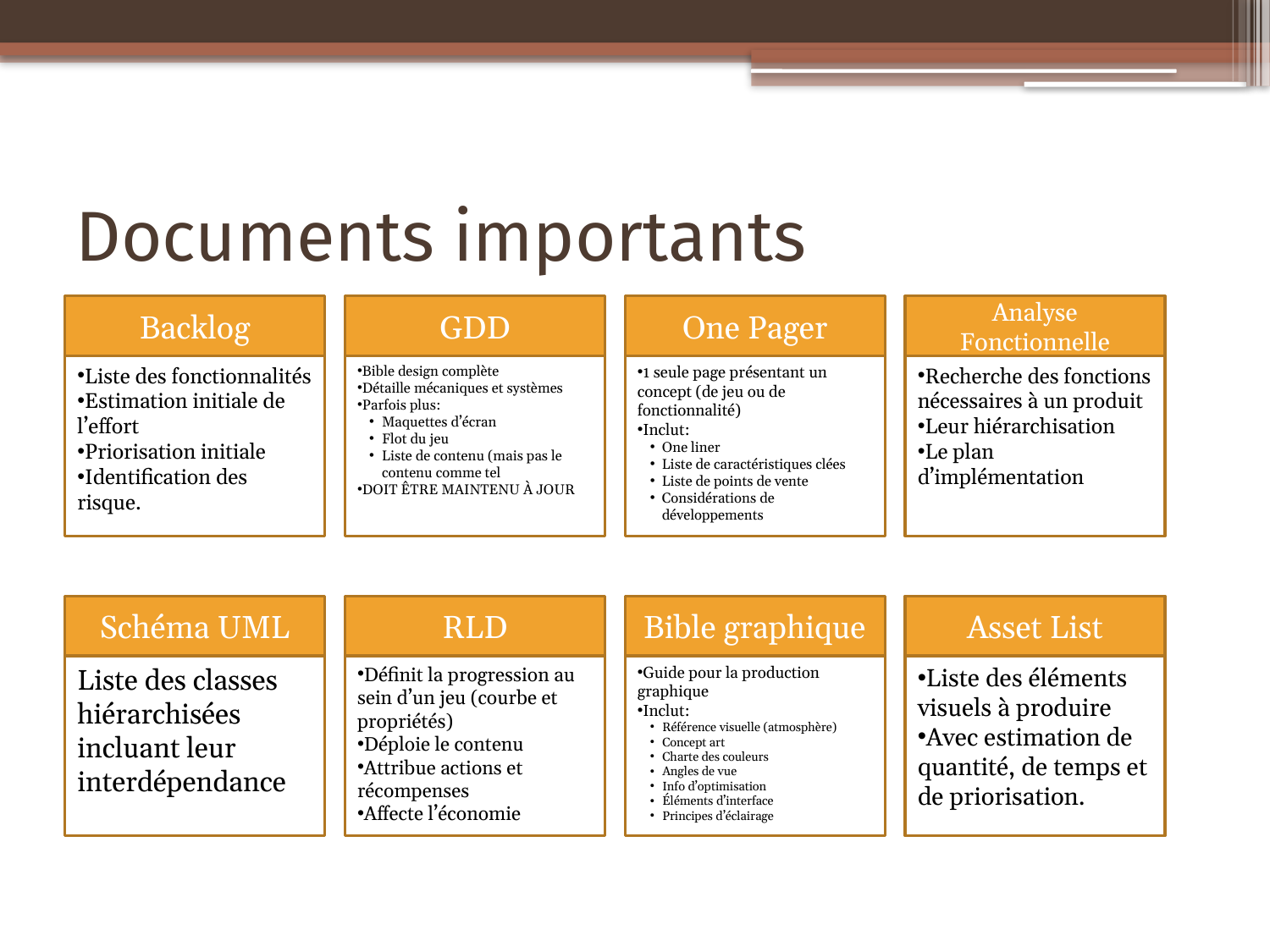

# Documents importants
Backlog
GDD
One Pager
Analyse Fonctionnelle
Liste des fonctionnalités
Estimation initiale de l’effort
Priorisation initiale
Identification des risque.
Bible design complète
Détaille mécaniques et systèmes
Parfois plus:
Maquettes d’écran
Flot du jeu
Liste de contenu (mais pas le contenu comme tel
DOIT ÊTRE MAINTENU À JOUR
1 seule page présentant un concept (de jeu ou de fonctionnalité)
Inclut:
One liner
Liste de caractéristiques clées
Liste de points de vente
Considérations de développements
Recherche des fonctions nécessaires à un produit
Leur hiérarchisation
Le plan d’implémentation
Schéma UML
RLD
Bible graphique
Asset List
Liste des classes hiérarchisées incluant leur interdépendance
Définit la progression au sein d’un jeu (courbe et propriétés)
Déploie le contenu
Attribue actions et récompenses
Affecte l’économie
Guide pour la production graphique
Inclut:
Référence visuelle (atmosphère)
Concept art
Charte des couleurs
Angles de vue
Info d’optimisation
Éléments d’interface
Principes d’éclairage
Liste des éléments visuels à produire
Avec estimation de quantité, de temps et de priorisation.